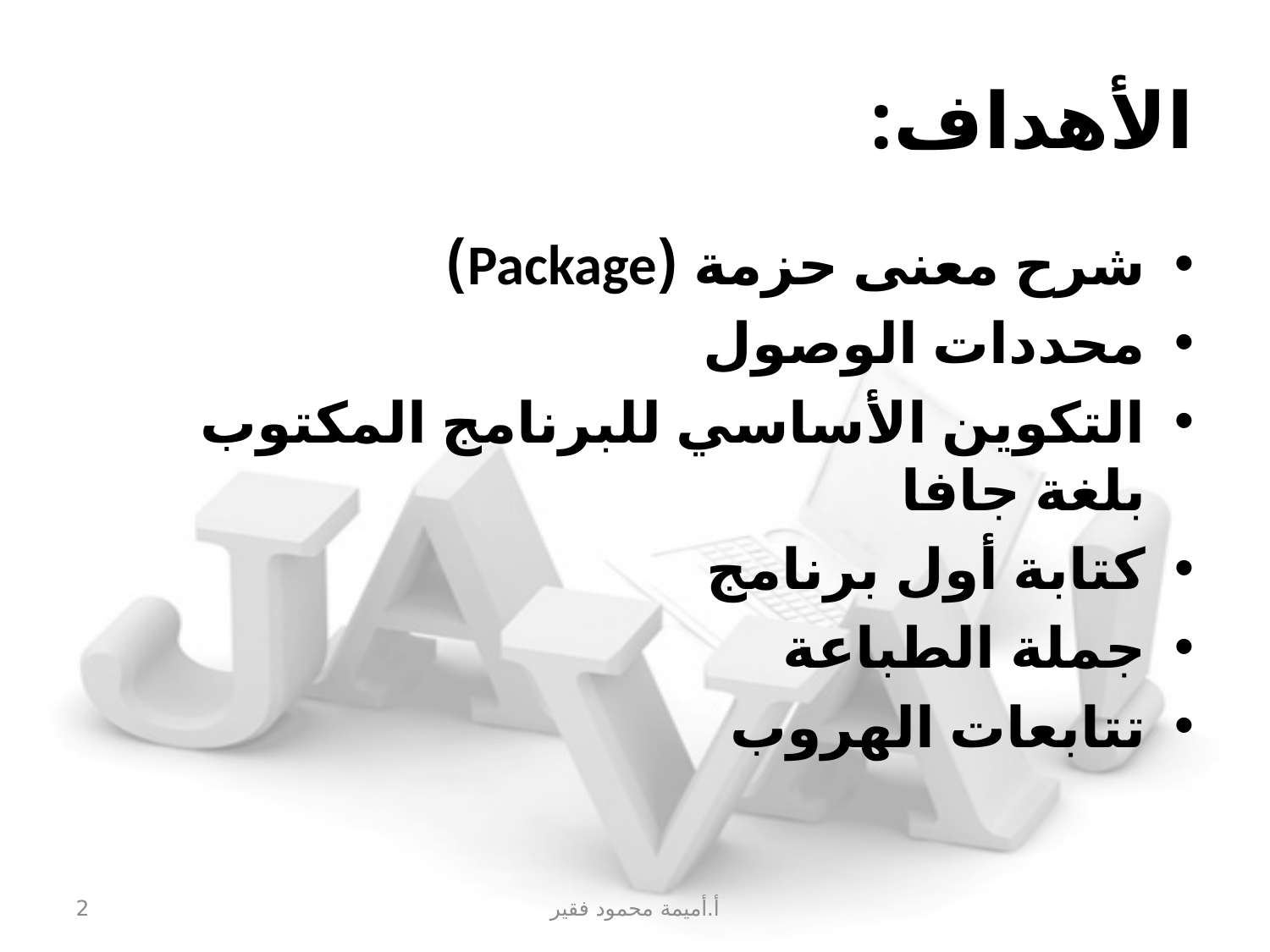

# الأهداف:
شرح معنى حزمة (Package)
محددات الوصول
التكوين الأساسي للبرنامج المكتوب بلغة جافا
كتابة أول برنامج
جملة الطباعة
تتابعات الهروب

2
أ.أميمة محمود فقير